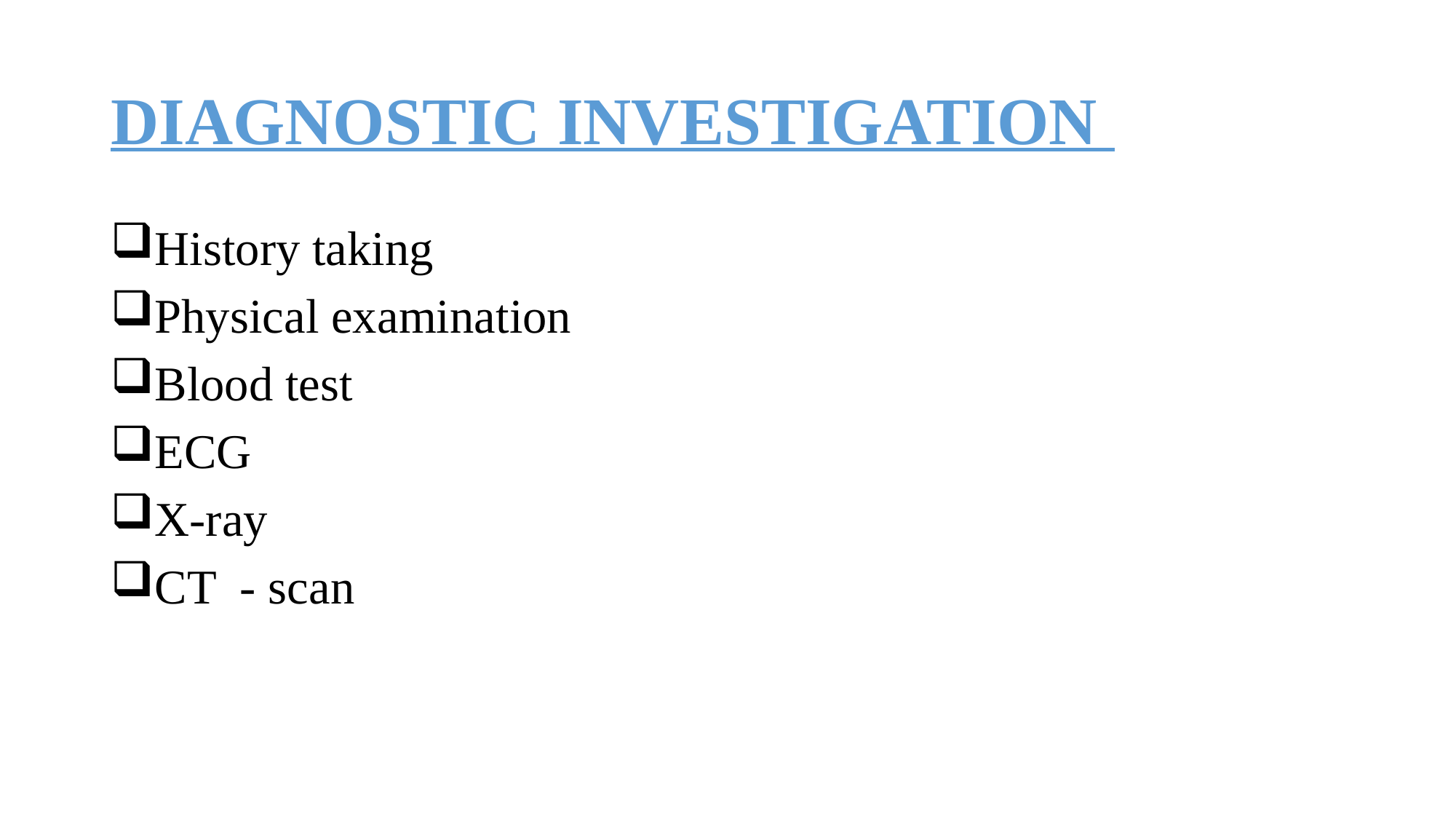

# DIAGNOSTIC INVESTIGATION
History taking
Physical examination
Blood test
ECG
X-ray
CT  - scan